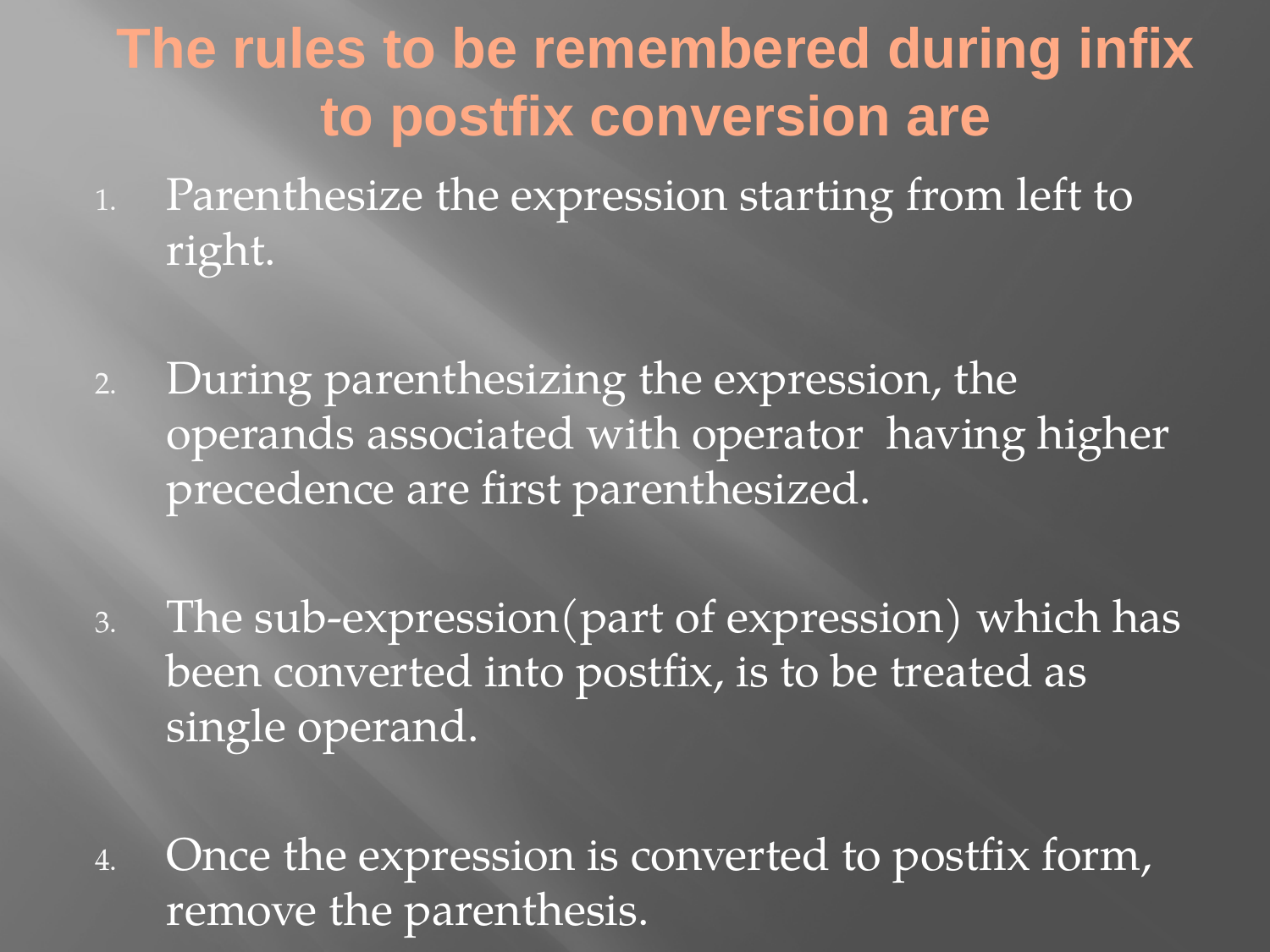

The rules to be remembered during infix to postfix conversion are
Parenthesize the expression starting from left to right.

During parenthesizing the expression, the operands associated with operator  having higher precedence are first parenthesized.

The sub-expression(part of expression) which has been converted into postfix, is to be treated as single operand.

Once the expression is converted to postfix form, remove the parenthesis.